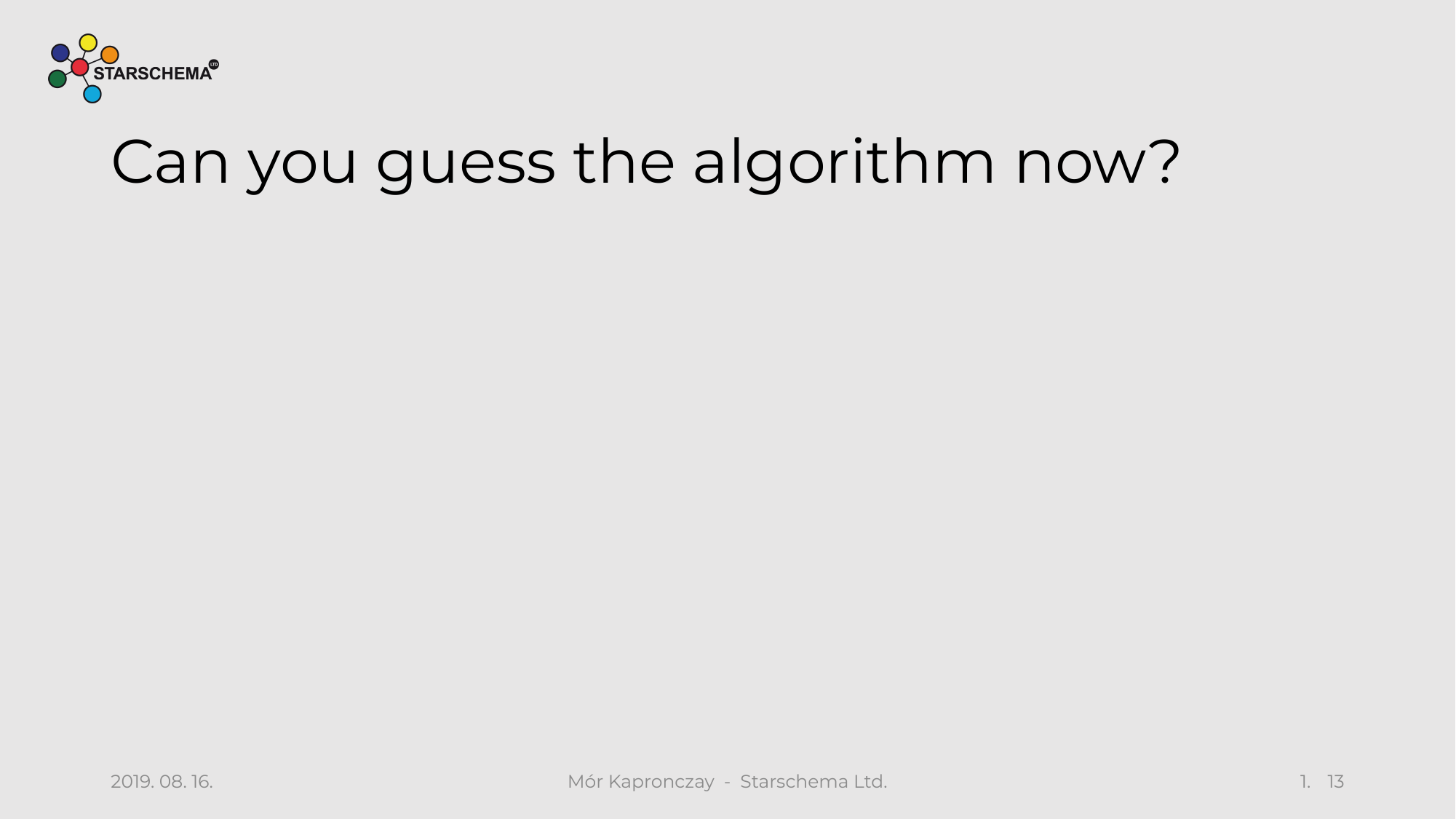

# Can you guess the algorithm now?

2019. 08. 16.
Mór Kapronczay  -  Starschema Ltd.
13